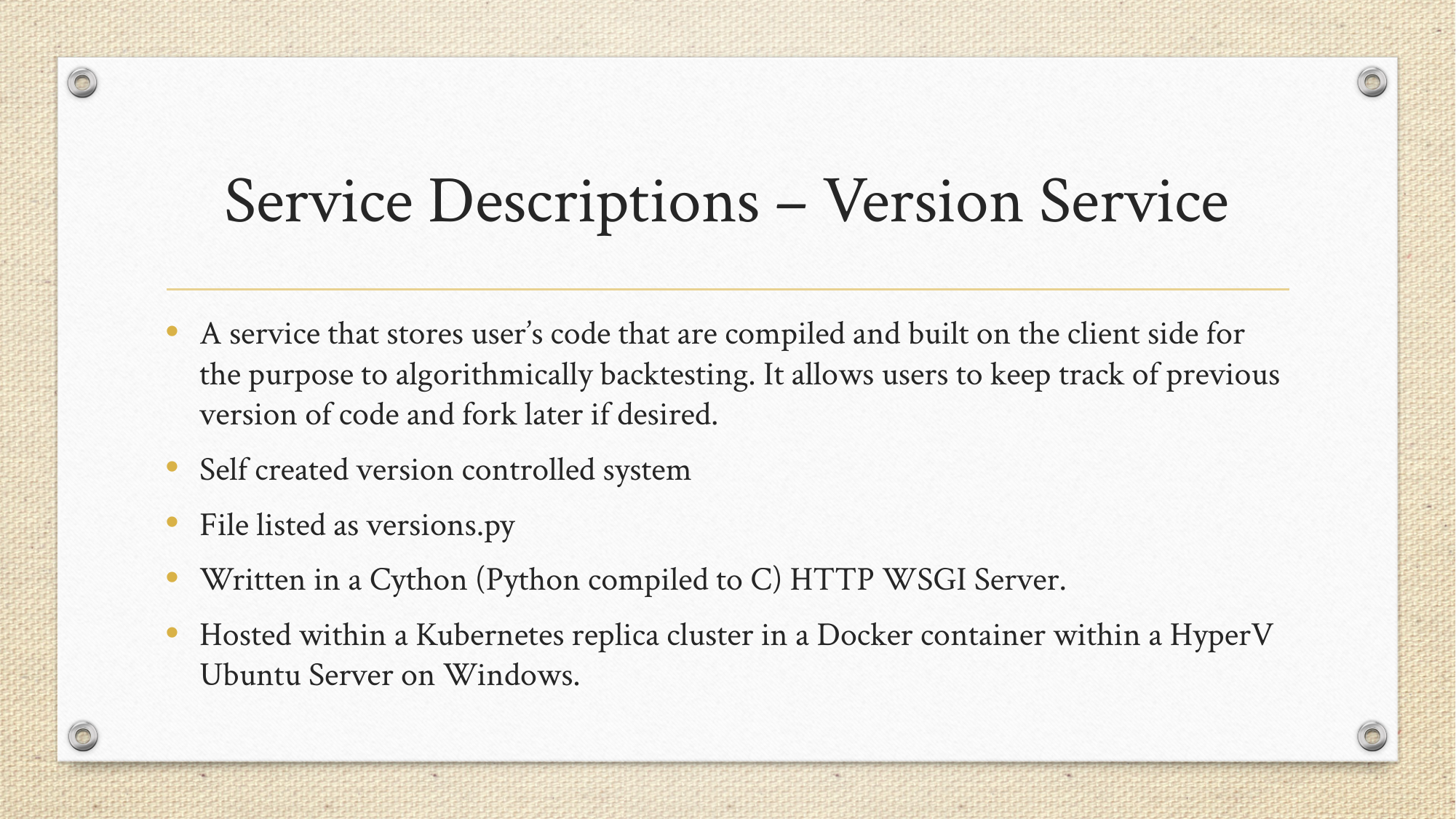

# Service Descriptions – Version Service
A service that stores user’s code that are compiled and built on the client side for the purpose to algorithmically backtesting. It allows users to keep track of previous version of code and fork later if desired.
Self created version controlled system
File listed as versions.py
Written in a Cython (Python compiled to C) HTTP WSGI Server.
Hosted within a Kubernetes replica cluster in a Docker container within a HyperV Ubuntu Server on Windows.